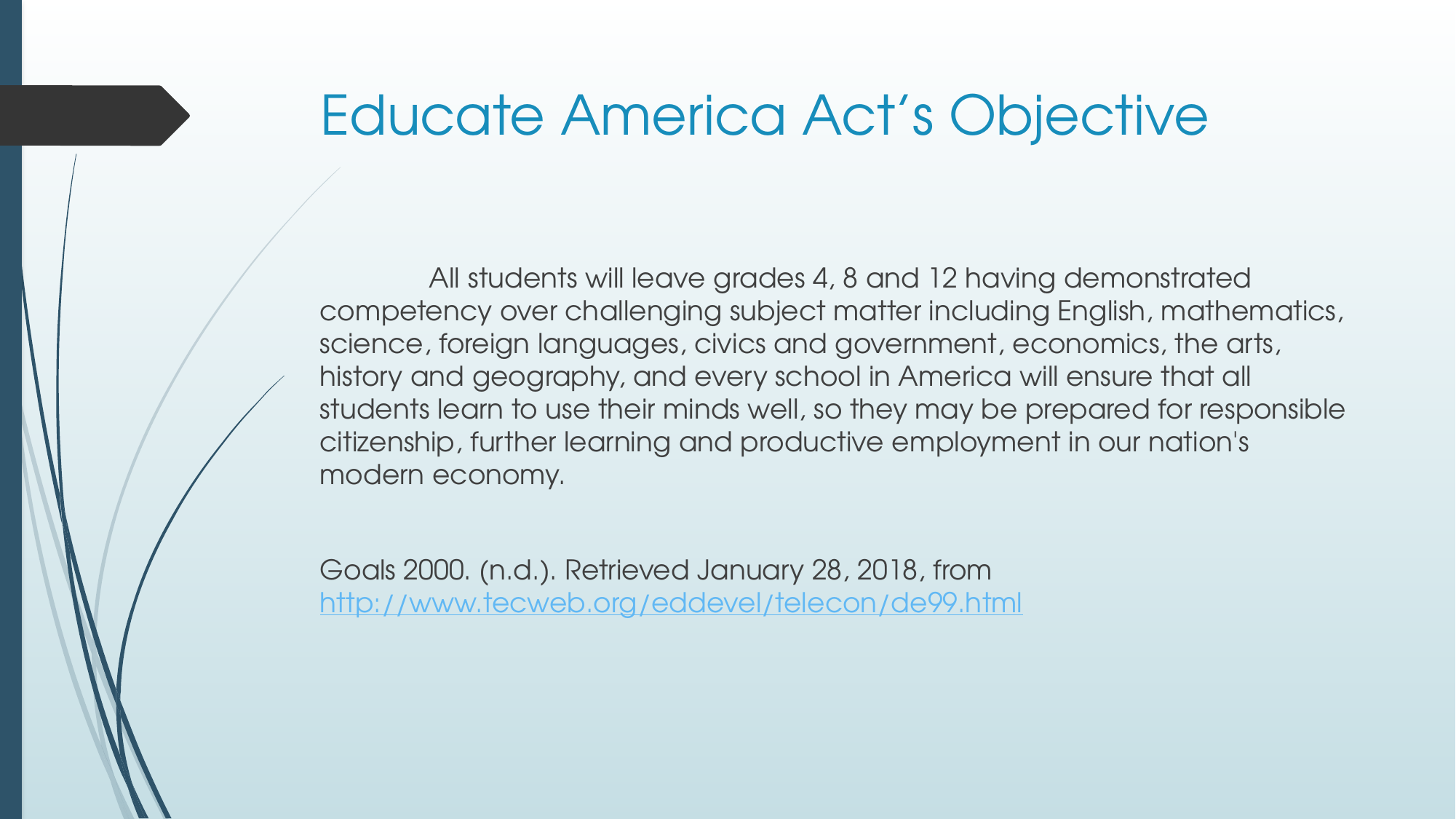

# Educate America Act’s Objective
	All students will leave grades 4, 8 and 12 having demonstrated competency over challenging subject matter including English, mathematics, science, foreign languages, civics and government, economics, the arts, history and geography, and every school in America will ensure that all students learn to use their minds well, so they may be prepared for responsible citizenship, further learning and productive employment in our nation's modern economy.

Goals 2000. (n.d.). Retrieved January 28, 2018, from 	http://www.tecweb.org/eddevel/telecon/de99.html